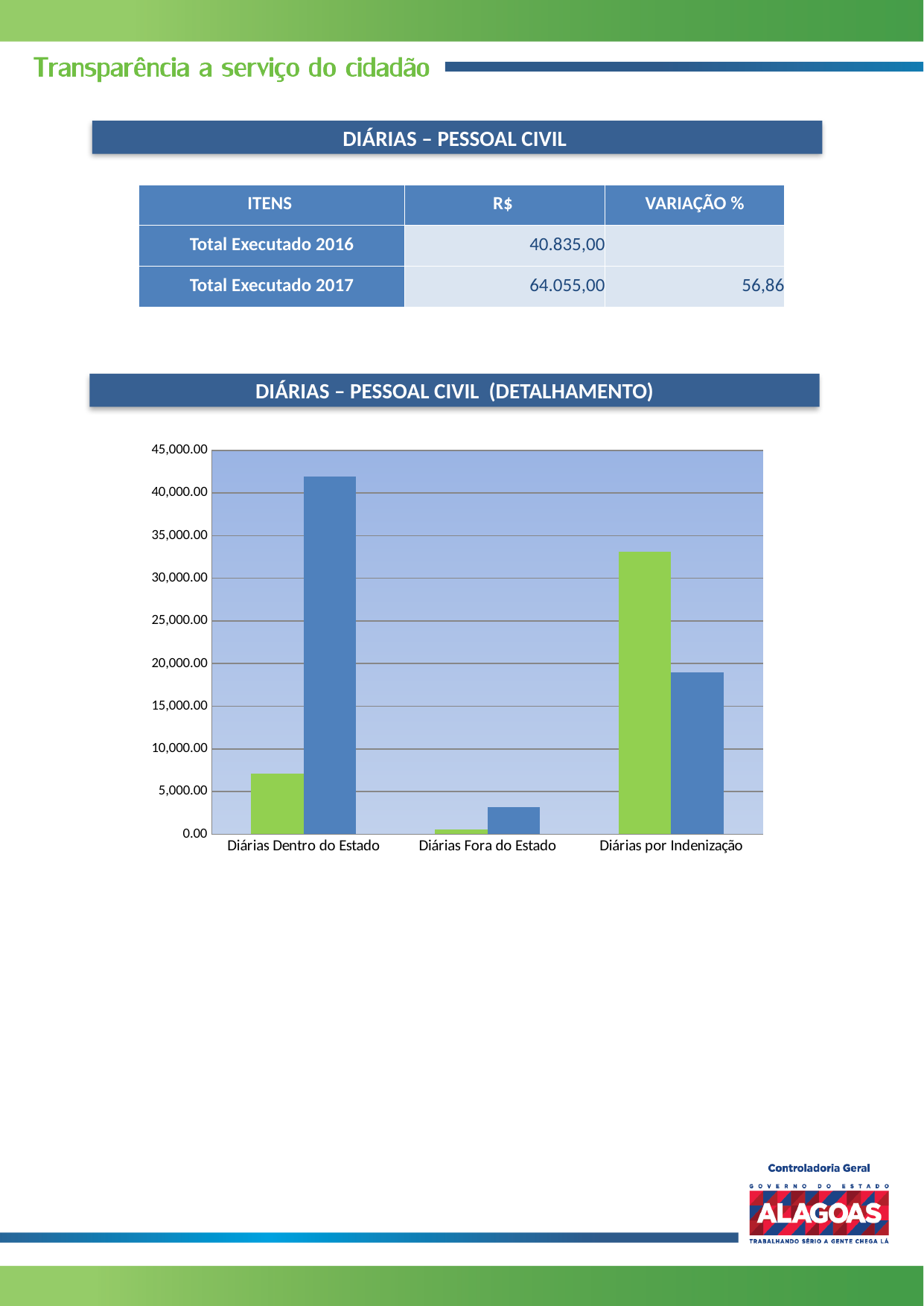

DIÁRIAS – PESSOAL CIVIL
| ITENS | R$ | VARIAÇÃO % |
| --- | --- | --- |
| Total Executado 2016 | 40.835,00 |  |
| Total Executado 2017 | 64.055,00 | 56,86 |
DIÁRIAS – PESSOAL CIVIL  (DETALHAMENTO)

### Chart

| Category |  |  |
|---|---|---|
| Diárias Dentro do Estado | 7130.0 | 41965.0 |
| Diárias Fora do Estado | 560.0 | 3160.0 |
| Diárias por Indenização | 33145.0 | 18930.0 |